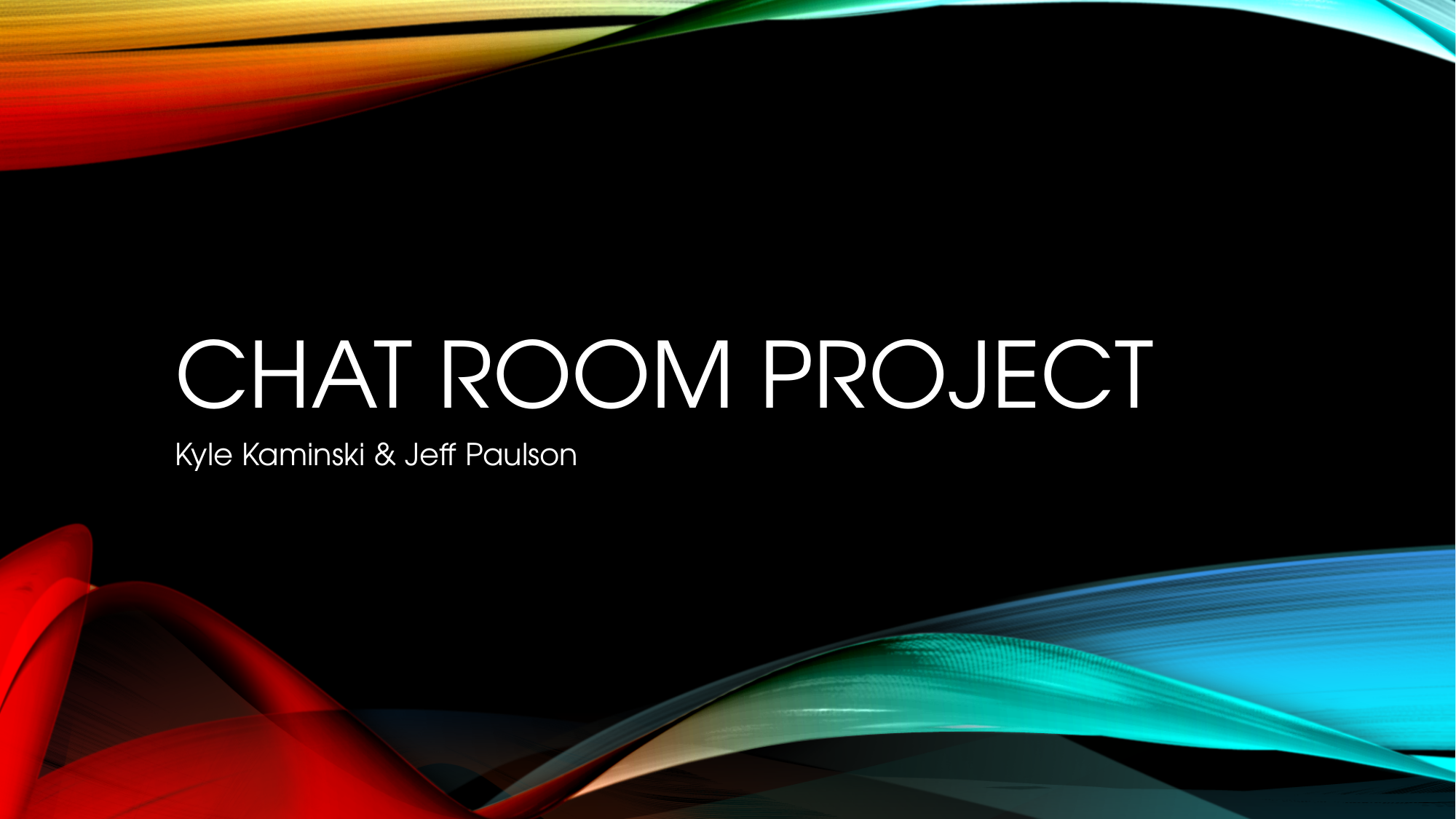

# Chat Room Project
Kyle Kaminski & Jeff Paulson